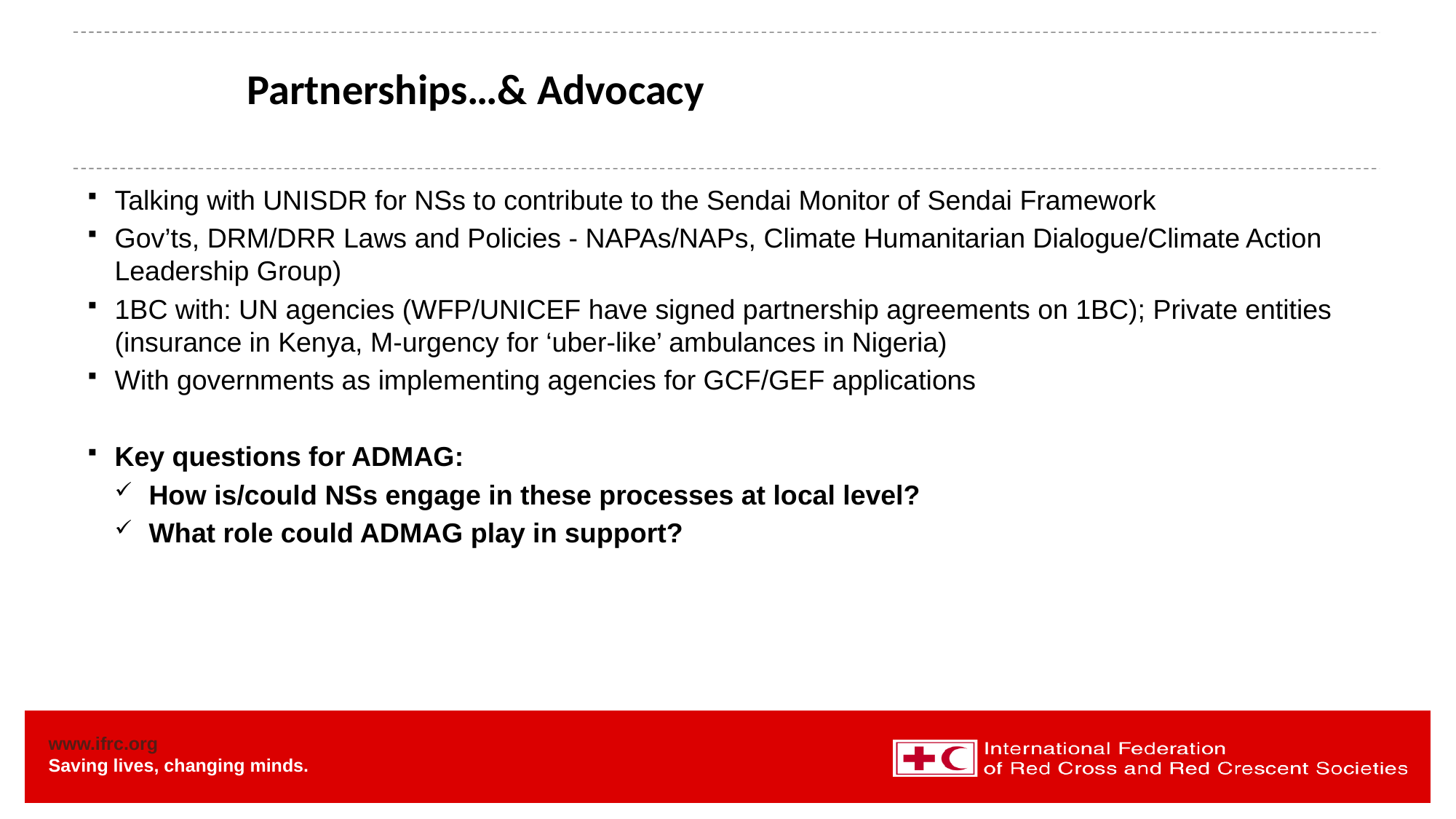

Partnerships…& Advocacy
Talking with UNISDR for NSs to contribute to the Sendai Monitor of Sendai Framework
Gov’ts, DRM/DRR Laws and Policies - NAPAs/NAPs, Climate Humanitarian Dialogue/Climate Action Leadership Group)
1BC with: UN agencies (WFP/UNICEF have signed partnership agreements on 1BC); Private entities (insurance in Kenya, M-urgency for ‘uber-like’ ambulances in Nigeria)
With governments as implementing agencies for GCF/GEF applications

Key questions for ADMAG:
How is/could NSs engage in these processes at local level?
What role could ADMAG play in support?